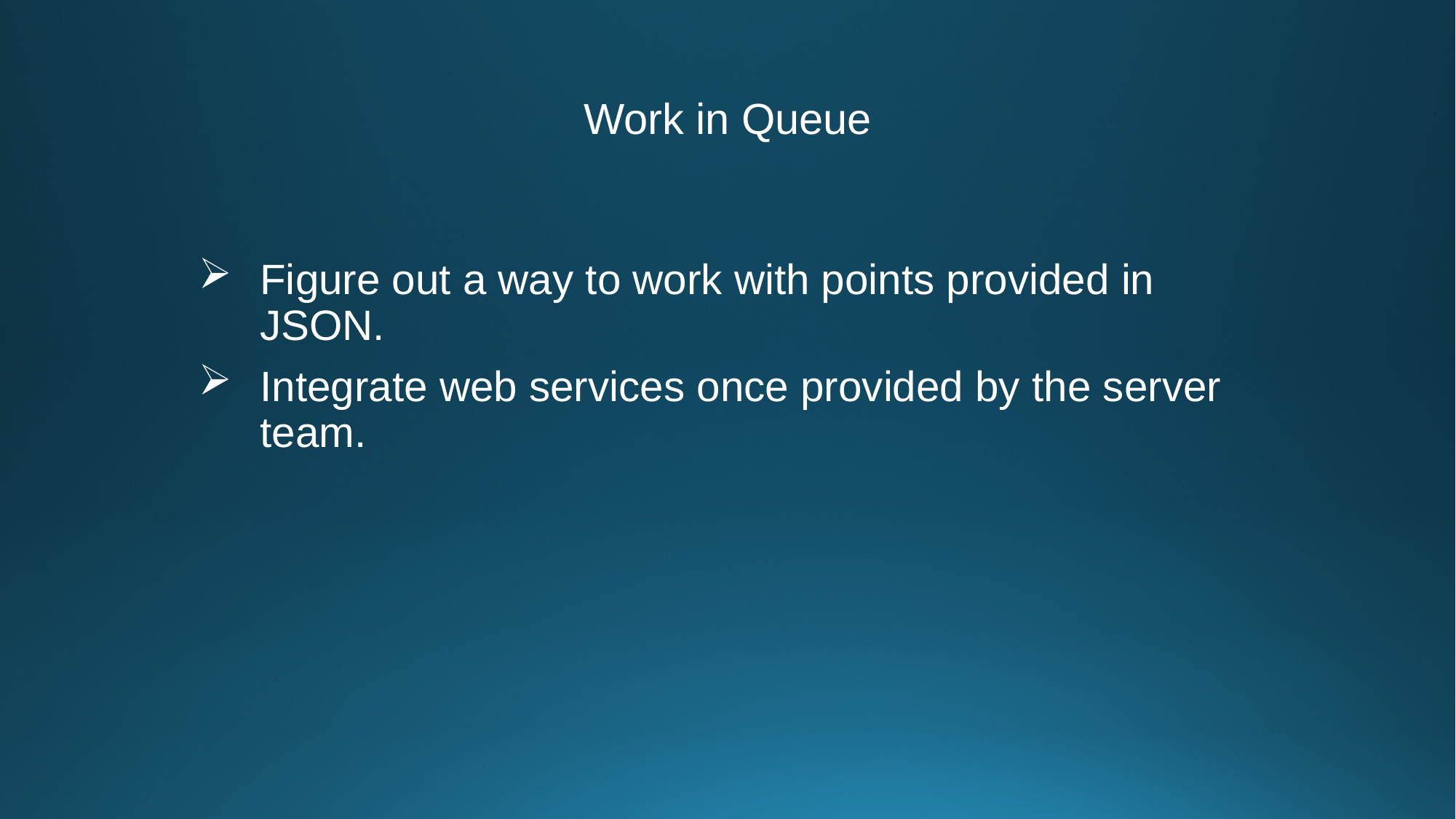

# Work in Queue
Figure out a way to work with points provided in JSON.
Integrate web services once provided by the server team.